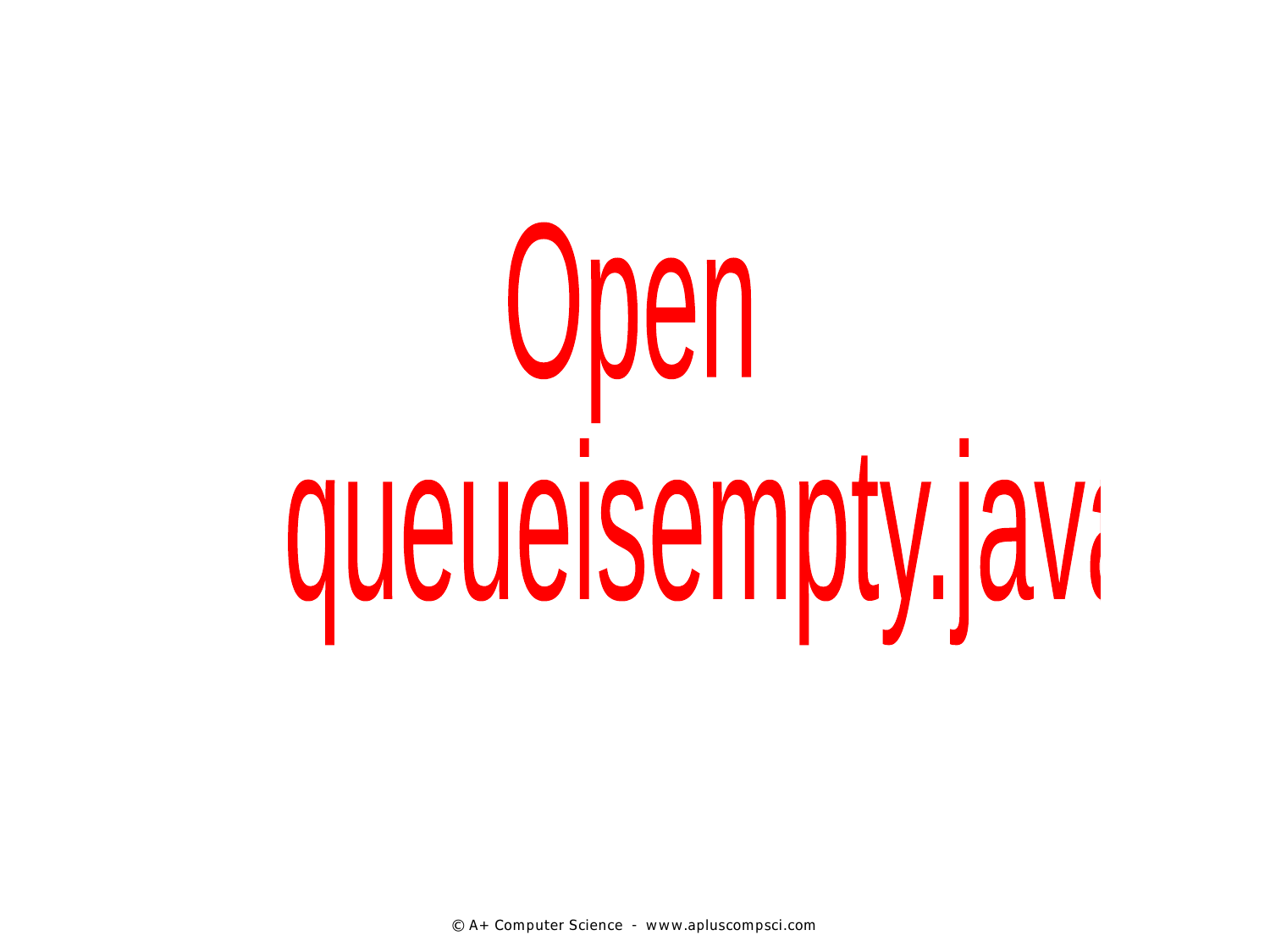

Open
   queueisempty.java

© A+ Computer Science  -  www.apluscompsci.com